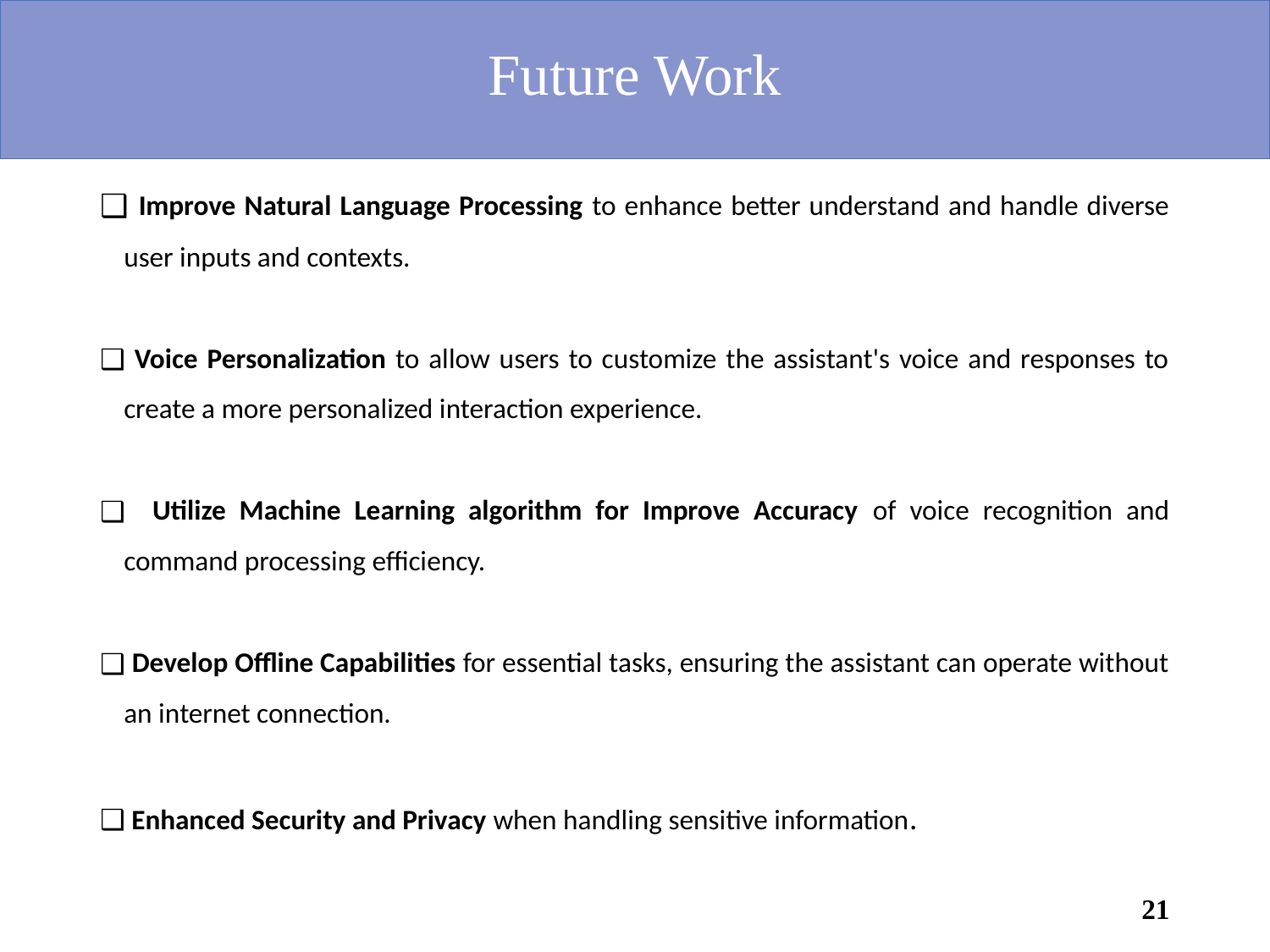

# Future Work
 Improve Natural Language Processing to enhance better understand and handle diverse user inputs and contexts.

 Voice Personalization to allow users to customize the assistant's voice and responses to create a more personalized interaction experience.

  Utilize Machine Learning algorithm for Improve Accuracy of voice recognition and command processing efficiency.

 Develop Offline Capabilities for essential tasks, ensuring the assistant can operate without an internet connection.

 Enhanced Security and Privacy when handling sensitive information.
21